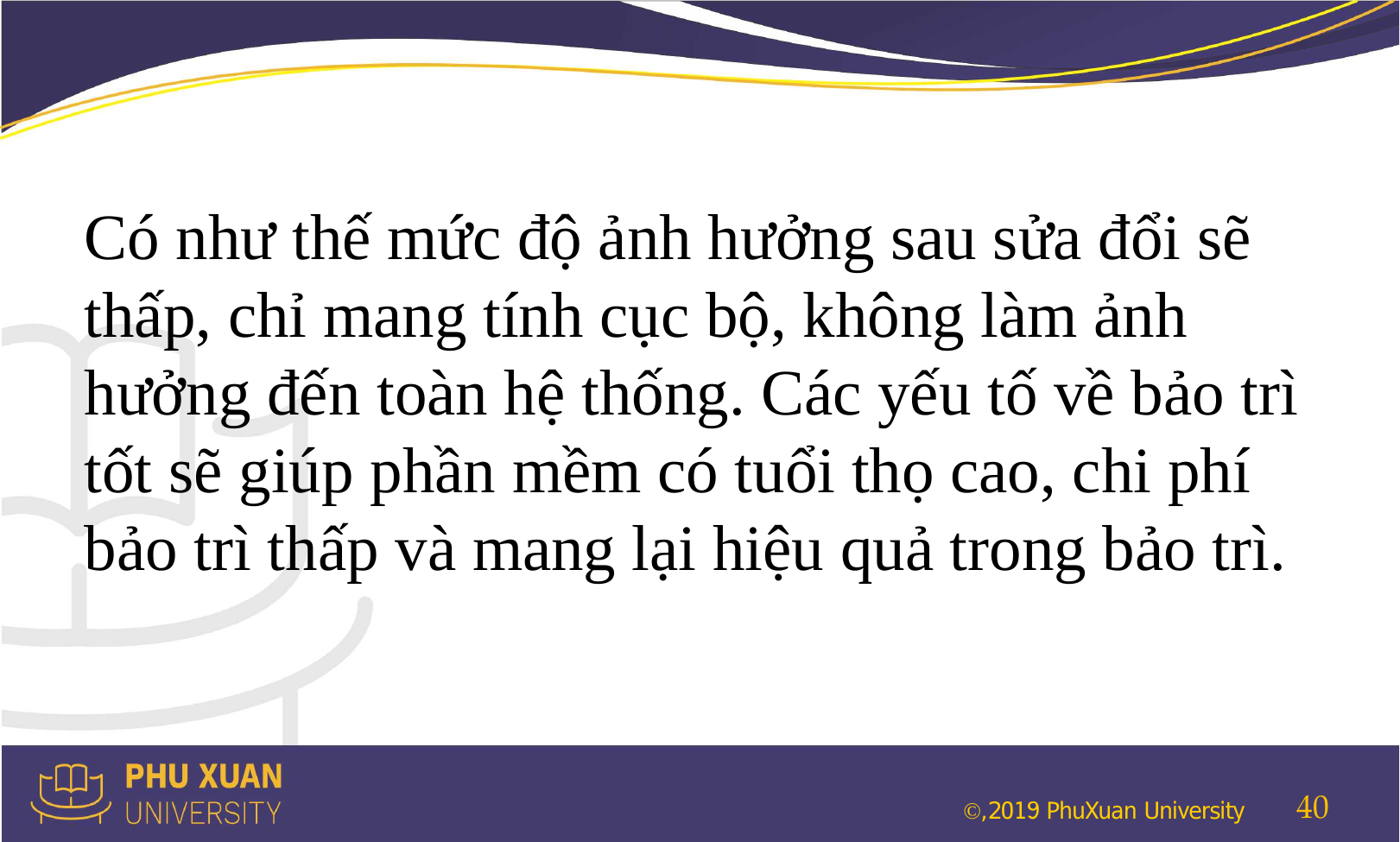

#
Có như thế mức độ ảnh hưởng sau sửa đổi sẽ thấp, chỉ mang tính cục bộ, không làm ảnh hưởng đến toàn hệ thống. Các yếu tố về bảo trì tốt sẽ giúp phần mềm có tuổi thọ cao, chi phí bảo trì thấp và mang lại hiệu quả trong bảo trì.

40